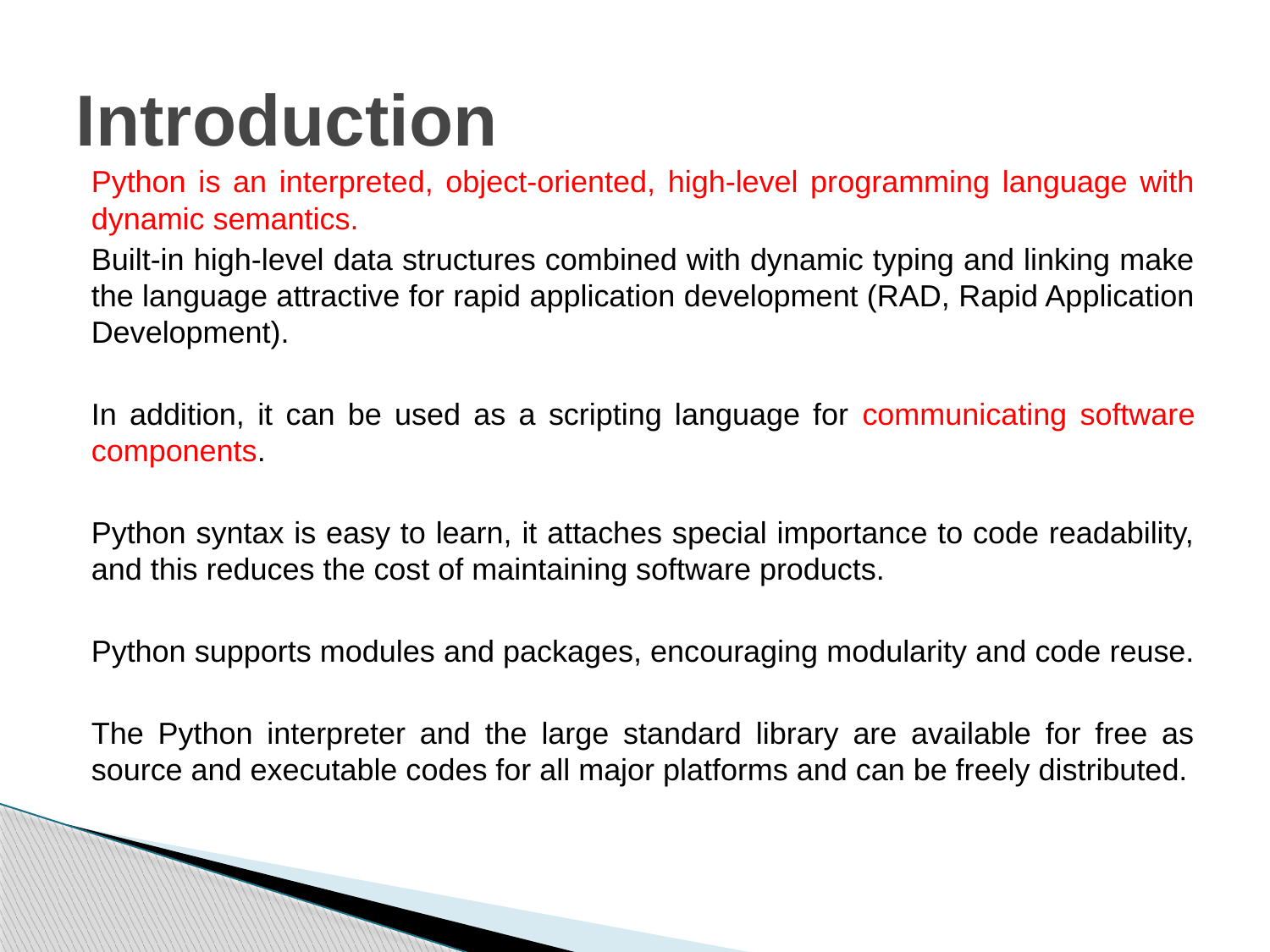

# Introduction
Python is an interpreted, object-oriented, high-level programming language with dynamic semantics.
Built-in high-level data structures combined with dynamic typing and linking make the language attractive for rapid application development (RAD, Rapid Application Development).

In addition, it can be used as a scripting language for communicating software components.

Python syntax is easy to learn, it attaches special importance to code readability, and this reduces the cost of maintaining software products.

Python supports modules and packages, encouraging modularity and code reuse.

The Python interpreter and the large standard library are available for free as source and executable codes for all major platforms and can be freely distributed.